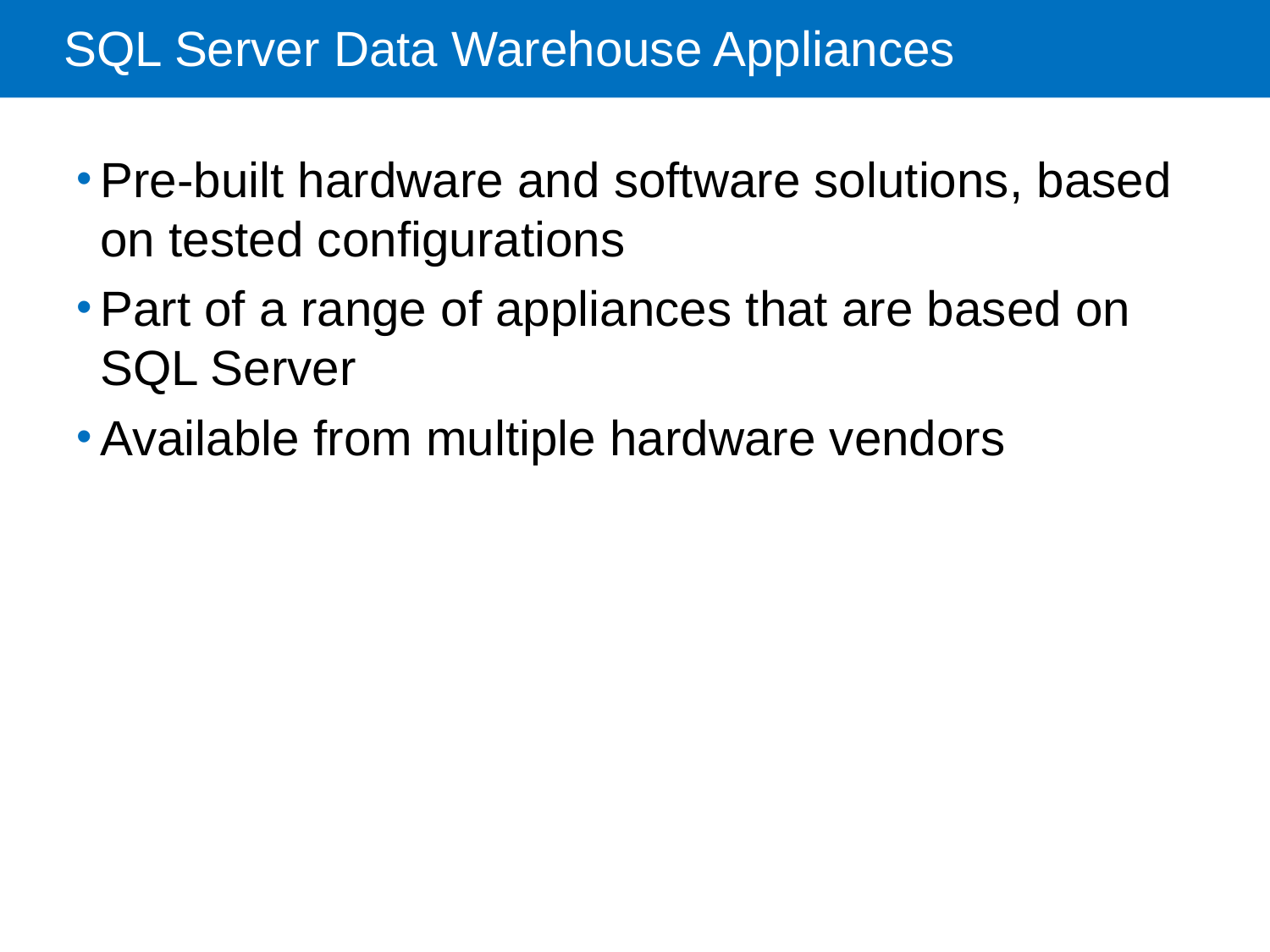

# SQL Server Data Warehouse Appliances
Pre-built hardware and software solutions, based on tested configurations
Part of a range of appliances that are based on SQL Server
Available from multiple hardware vendors